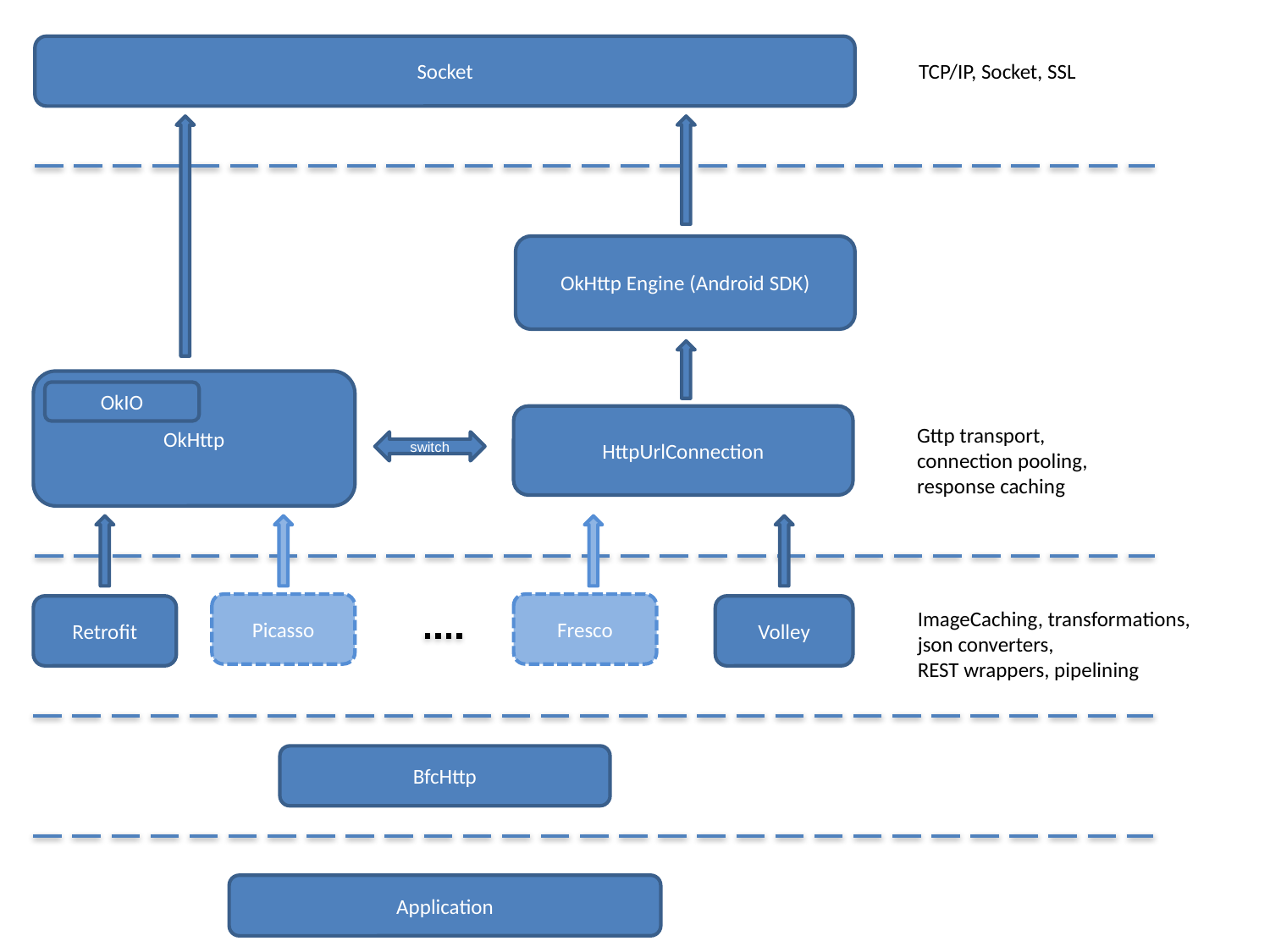

Socket
TCP/IP, Socket, SSL

OkHttp Engine (Android SDK)

OkHttp
OkIO
HttpUrlConnection
Gttp transport,
connection pooling,
response caching
switch

Picasso
Fresco
Retrofit
Volley
ImageCaching, transformations,
json converters,
REST wrappers, pipelining
BfcHttp
Application